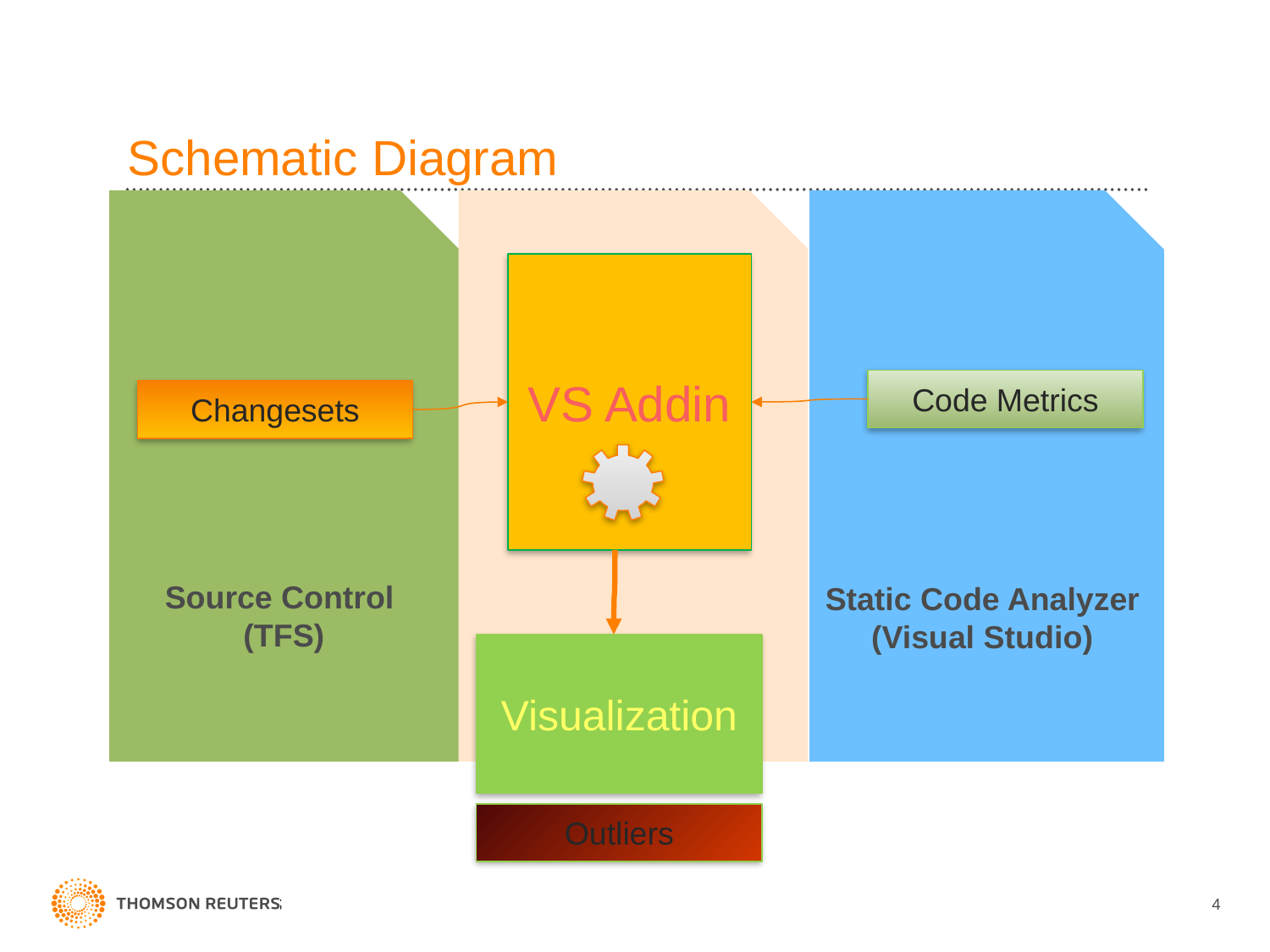

# Schematic Diagram

VS Addin
Code Metrics
Changesets

Source Control
(TFS)
Static Code Analyzer
(Visual Studio)
Visualization

Outliers
4